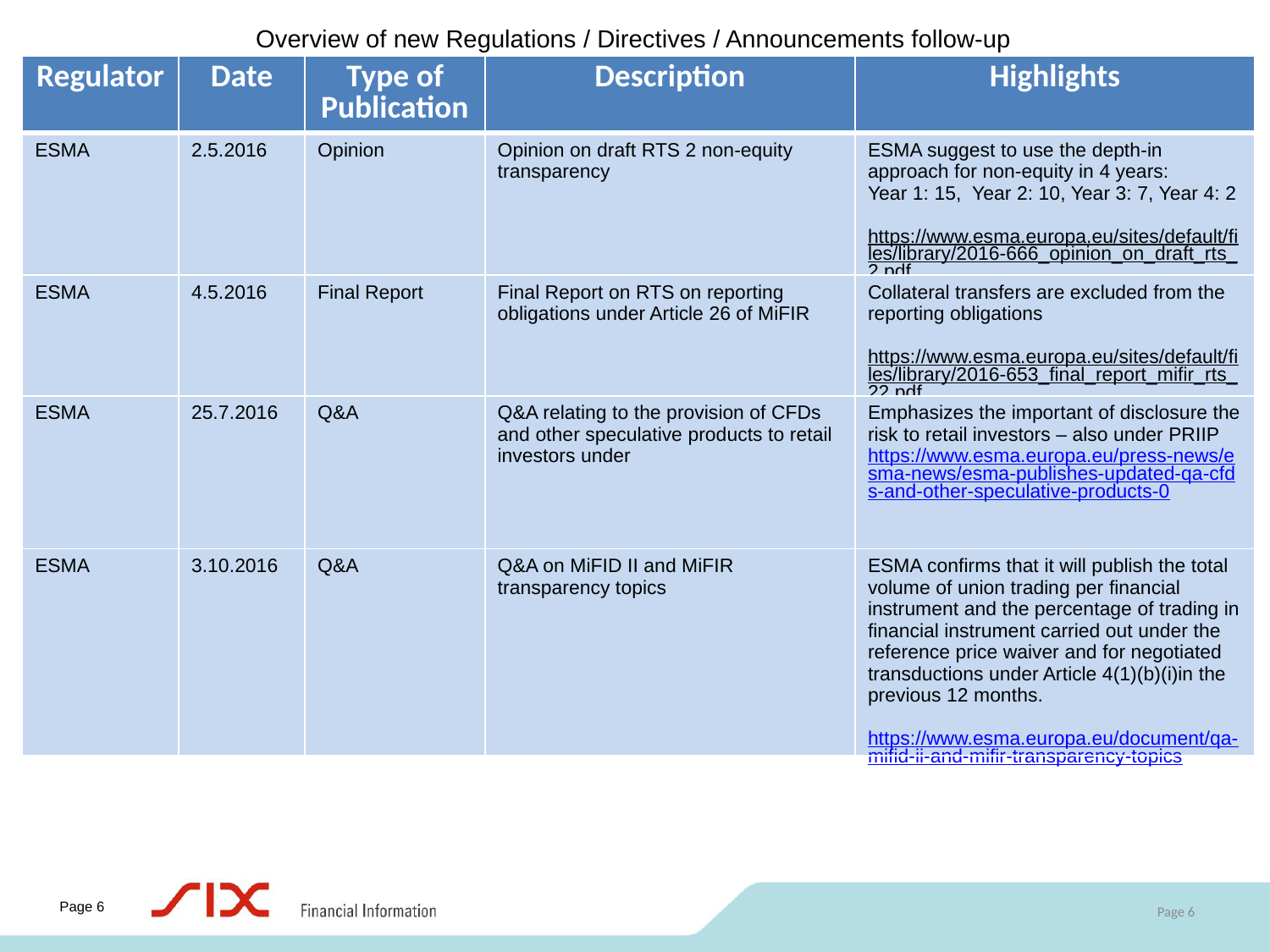

# Overview of new Regulations / Directives / Announcements follow-up

| Regulator | Date | Type of Publication | Description | Highlights |
| --- | --- | --- | --- | --- |
| ESMA | 2.5.2016 | Opinion | Opinion on draft RTS 2 non-equity transparency | ESMA suggest to use the depth-in approach for non-equity in 4 years: Year 1: 15, Year 2: 10, Year 3: 7, Year 4: 2 https://www.esma.europa.eu/sites/default/files/library/2016-666\_opinion\_on\_draft\_rts\_2.pdf |
| ESMA | 4.5.2016 | Final Report | Final Report on RTS on reporting obligations under Article 26 of MiFIR | Collateral transfers are excluded from the reporting obligations https://www.esma.europa.eu/sites/default/files/library/2016-653\_final\_report\_mifir\_rts\_22.pdf |
| ESMA | 25.7.2016 | Q&A | Q&A relating to the provision of CFDs and other speculative products to retail investors under | Emphasizes the important of disclosure the risk to retail investors – also under PRIIP https://www.esma.europa.eu/press-news/esma-news/esma-publishes-updated-qa-cfds-and-other-speculative-products-0 |
| ESMA | 3.10.2016 | Q&A | Q&A on MiFID II and MiFIR transparency topics | ESMA confirms that it will publish the total volume of union trading per financial instrument and the percentage of trading in financial instrument carried out under the reference price waiver and for negotiated transductions under Article 4(1)(b)(i)in the previous 12 months. https://www.esma.europa.eu/document/qa-mifid-ii-and-mifir-transparency-topics |
Page 6
Page 6